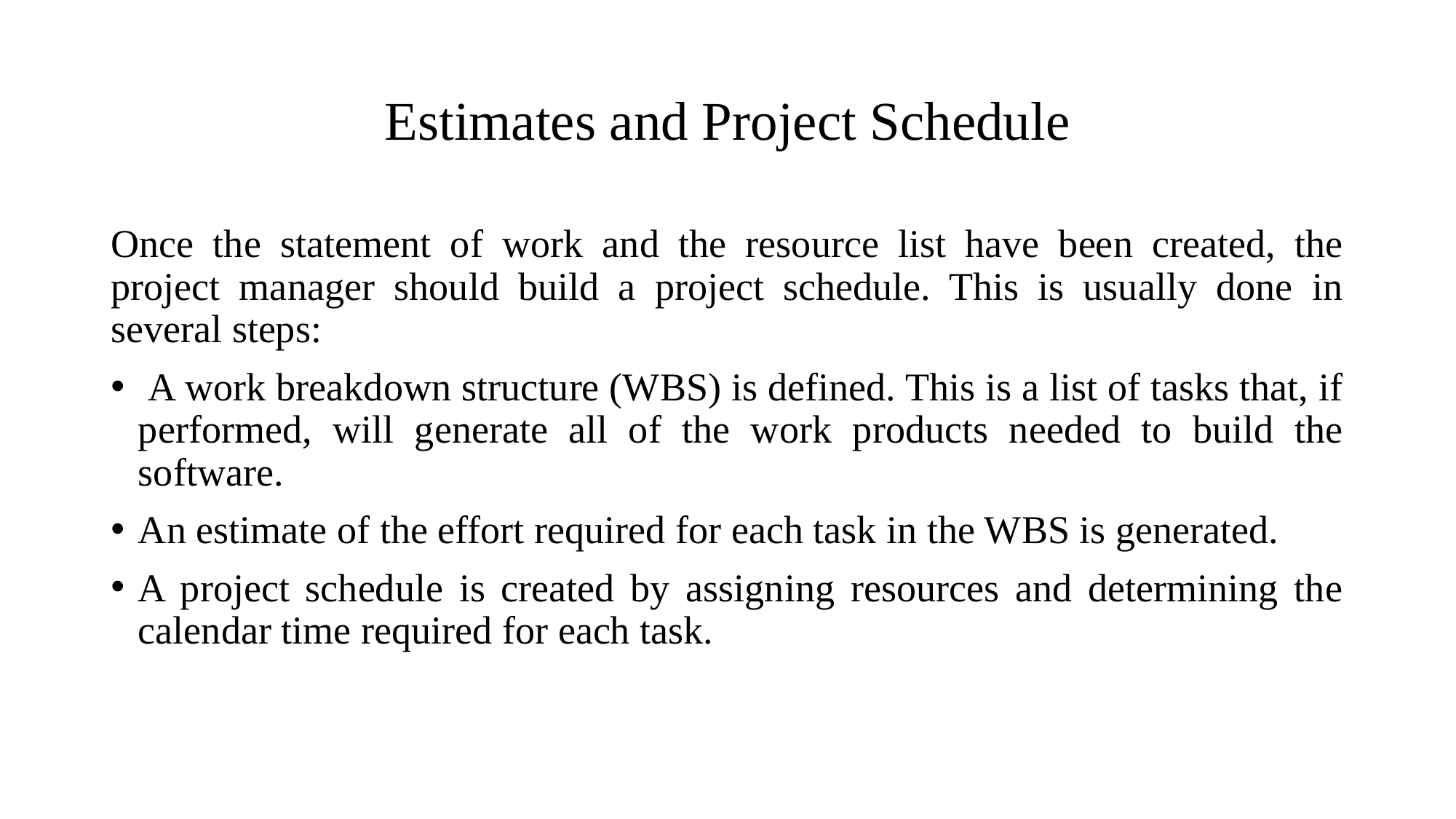

# Estimates and Project Schedule
Once the statement of work and the resource list have been created, the project manager should build a project schedule. This is usually done in several steps:
 A work breakdown structure (WBS) is defined. This is a list of tasks that, if performed, will generate all of the work products needed to build the software.
An estimate of the effort required for each task in the WBS is generated.
A project schedule is created by assigning resources and determining the calendar time required for each task.